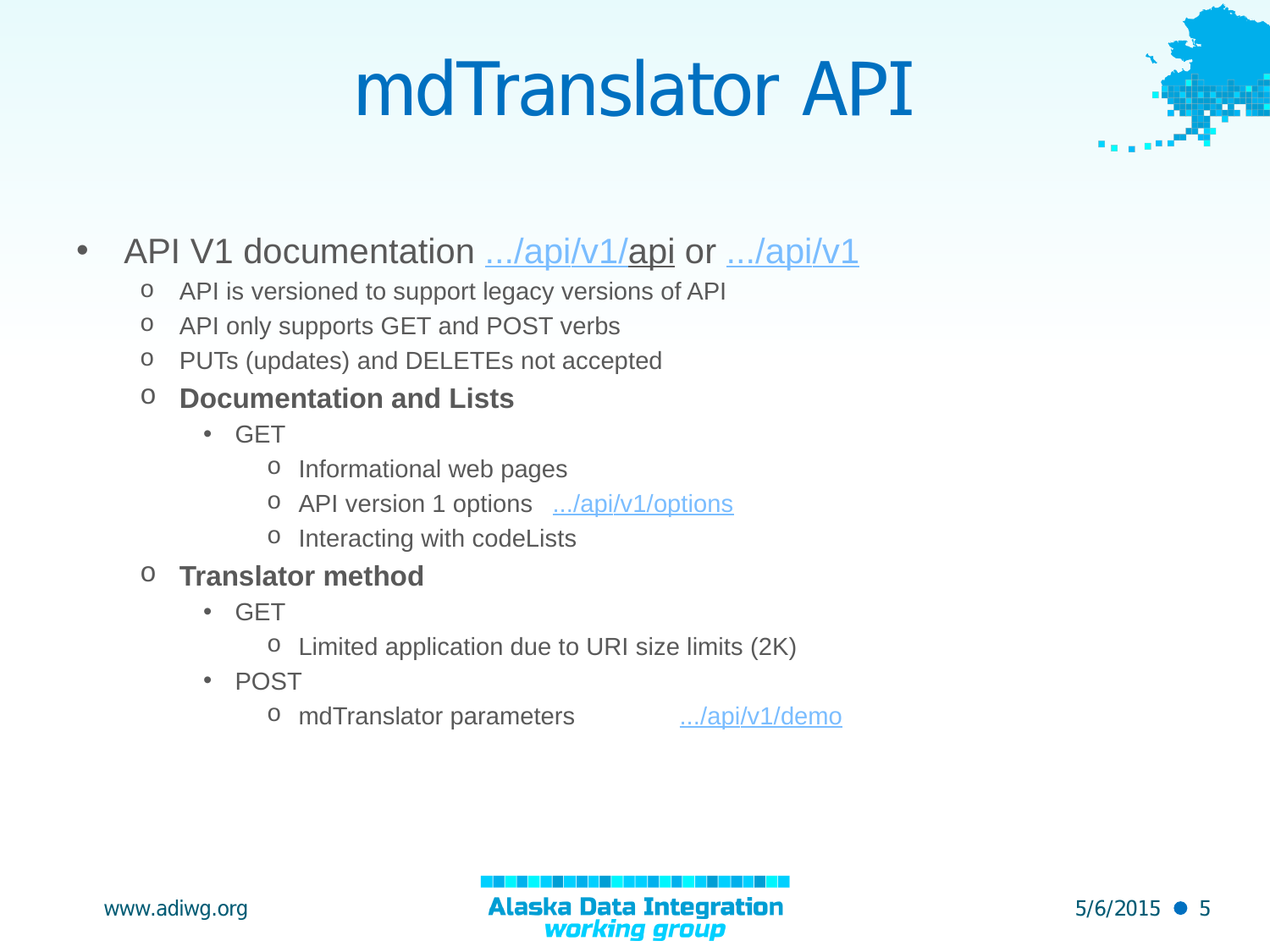

# mdTranslator API
API V1 documentation .../api/v1/api or .../api/v1
API is versioned to support legacy versions of API
API only supports GET and POST verbs
PUTs (updates) and DELETEs not accepted
Documentation and Lists
GET
Informational web pages
API version 1 options 	.../api/v1/options
Interacting with codeLists
Translator method
GET
Limited application due to URI size limits (2K)
POST
mdTranslator parameters	.../api/v1/demo

www.adiwg.org
5/6/2015
5